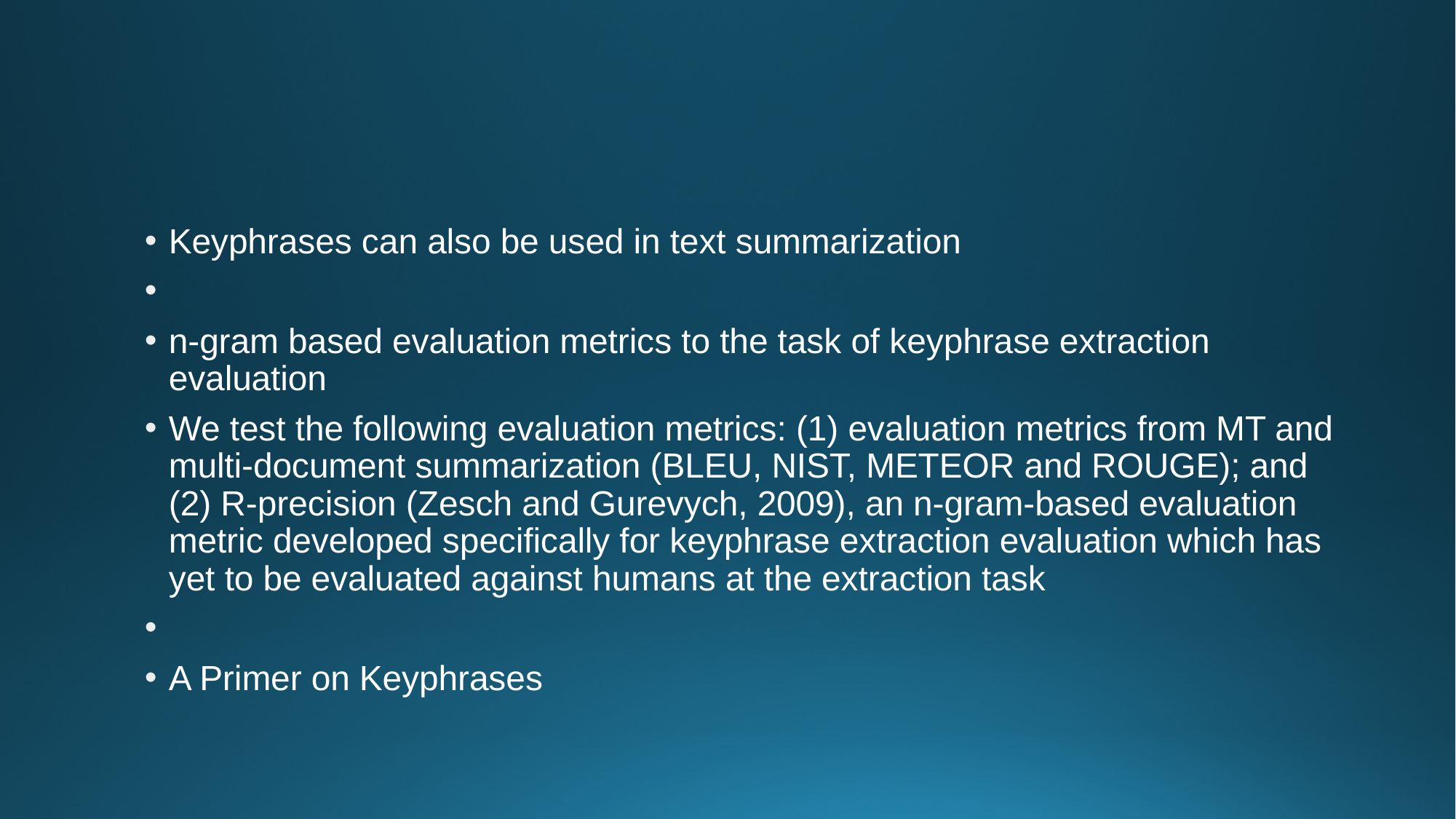

#
Keyphrases can also be used in text summarization

n-gram based evaluation metrics to the task of keyphrase extraction evaluation
We test the following evaluation metrics: (1) evaluation metrics from MT and multi-document summarization (BLEU, NIST, METEOR and ROUGE); and (2) R-precision (Zesch and Gurevych, 2009), an n-gram-based evaluation metric developed specifically for keyphrase extraction evaluation which has yet to be evaluated against humans at the extraction task

A Primer on Keyphrases